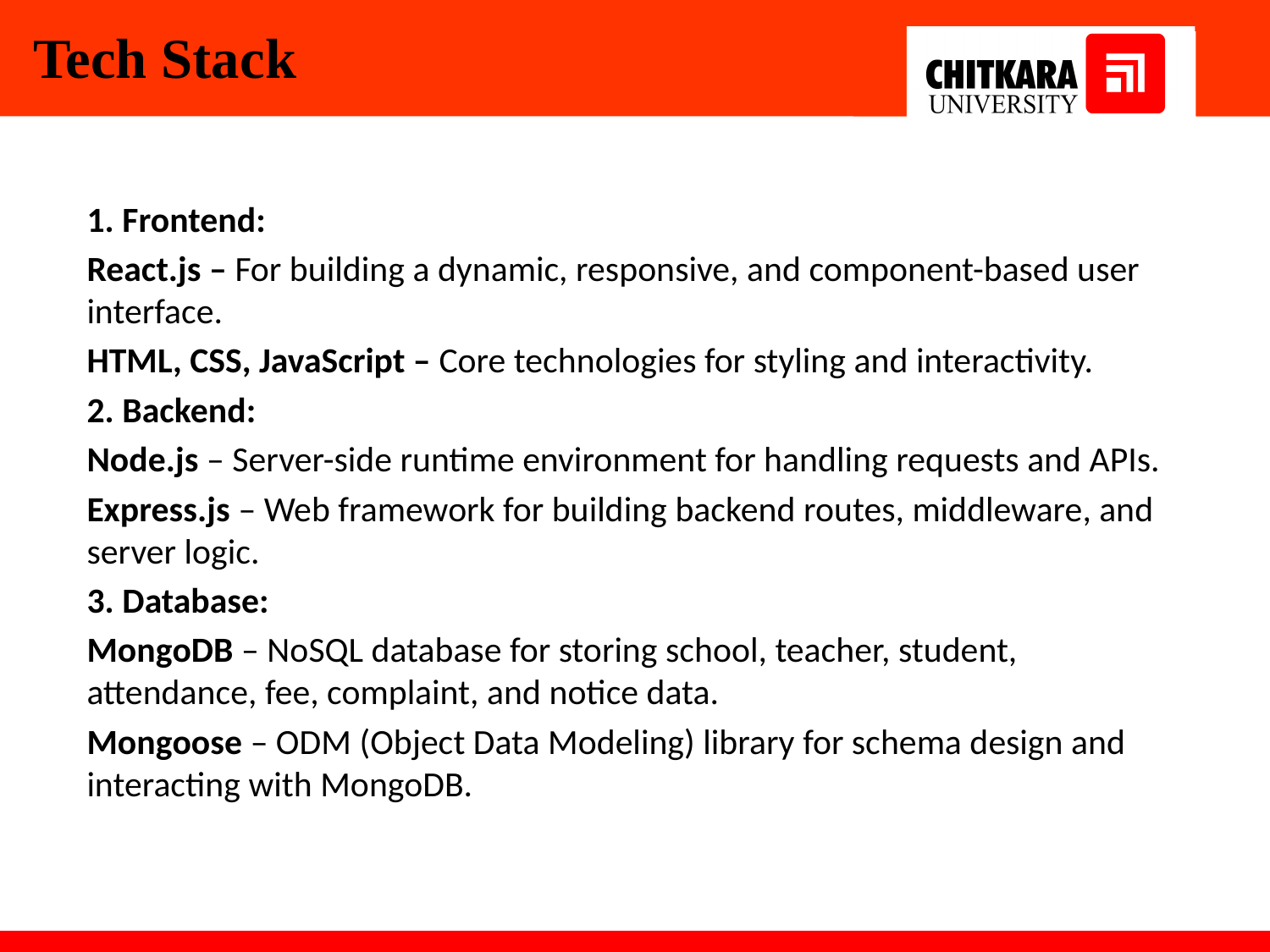

# Tech Stack
1. Frontend:
React.js – For building a dynamic, responsive, and component-based user interface.
HTML, CSS, JavaScript – Core technologies for styling and interactivity.
2. Backend:
Node.js – Server-side runtime environment for handling requests and APIs.
Express.js – Web framework for building backend routes, middleware, and server logic.
3. Database:
MongoDB – NoSQL database for storing school, teacher, student, attendance, fee, complaint, and notice data.
Mongoose – ODM (Object Data Modeling) library for schema design and interacting with MongoDB.